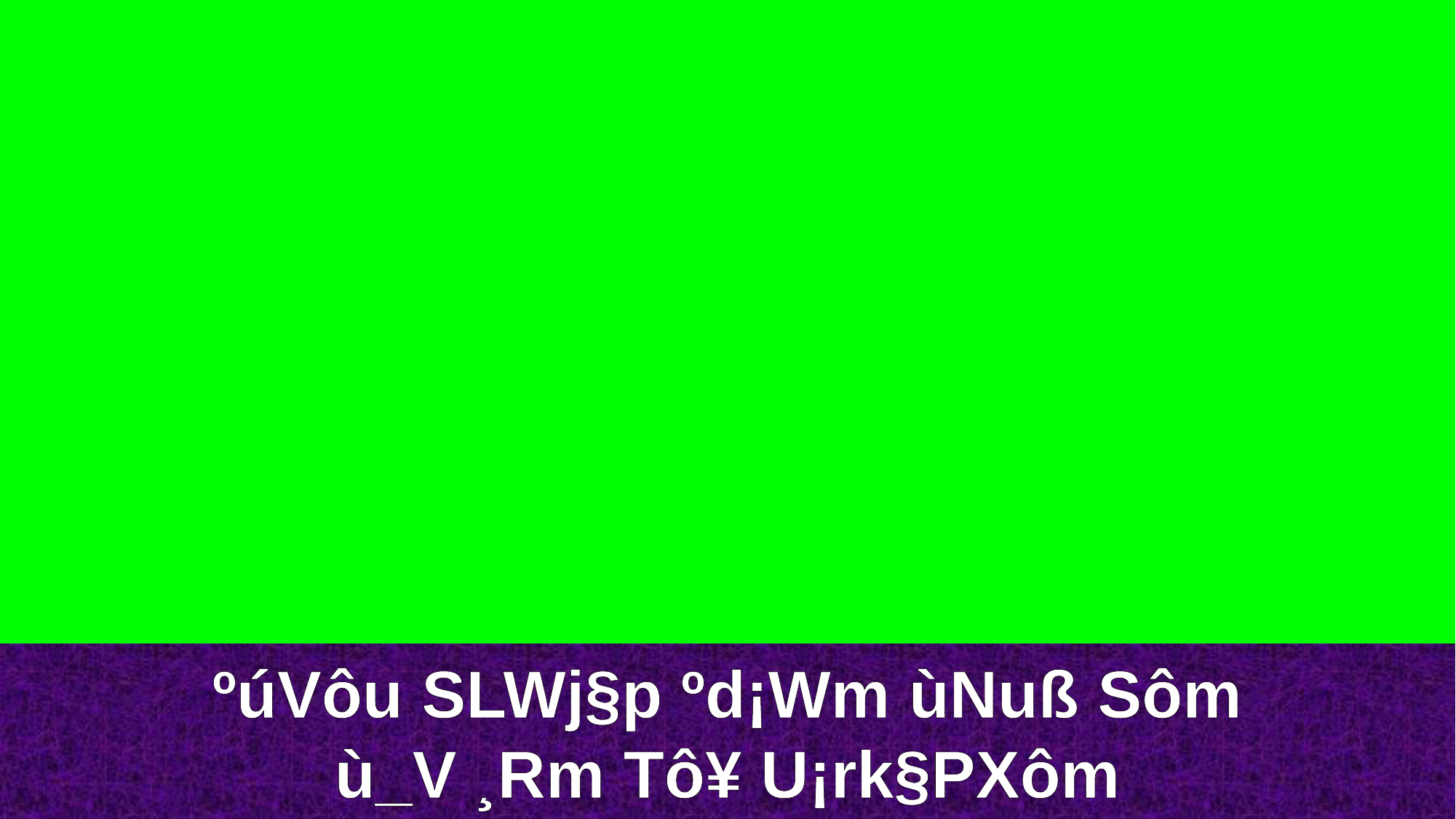

ºúVôu SLWj§p ºd¡Wm ùNuß Sôm
ù_V ¸Rm Tô¥ U¡rk§PXôm